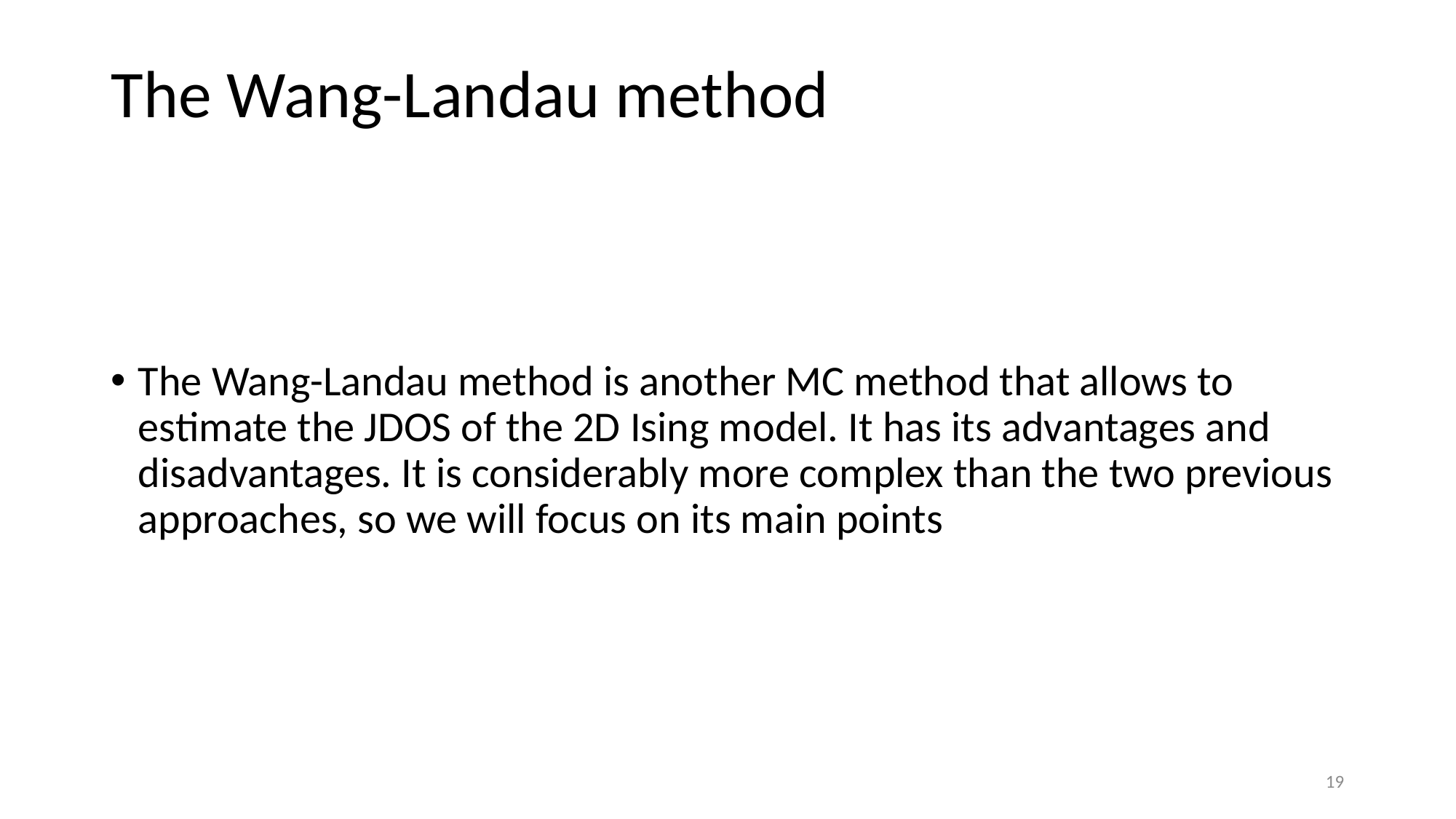

# The Wang-Landau method

The Wang-Landau method is another MC method that allows to estimate the JDOS of the 2D Ising model. It has its advantages and disadvantages. It is considerably more complex than the two previous approaches, so we will focus on its main points

19